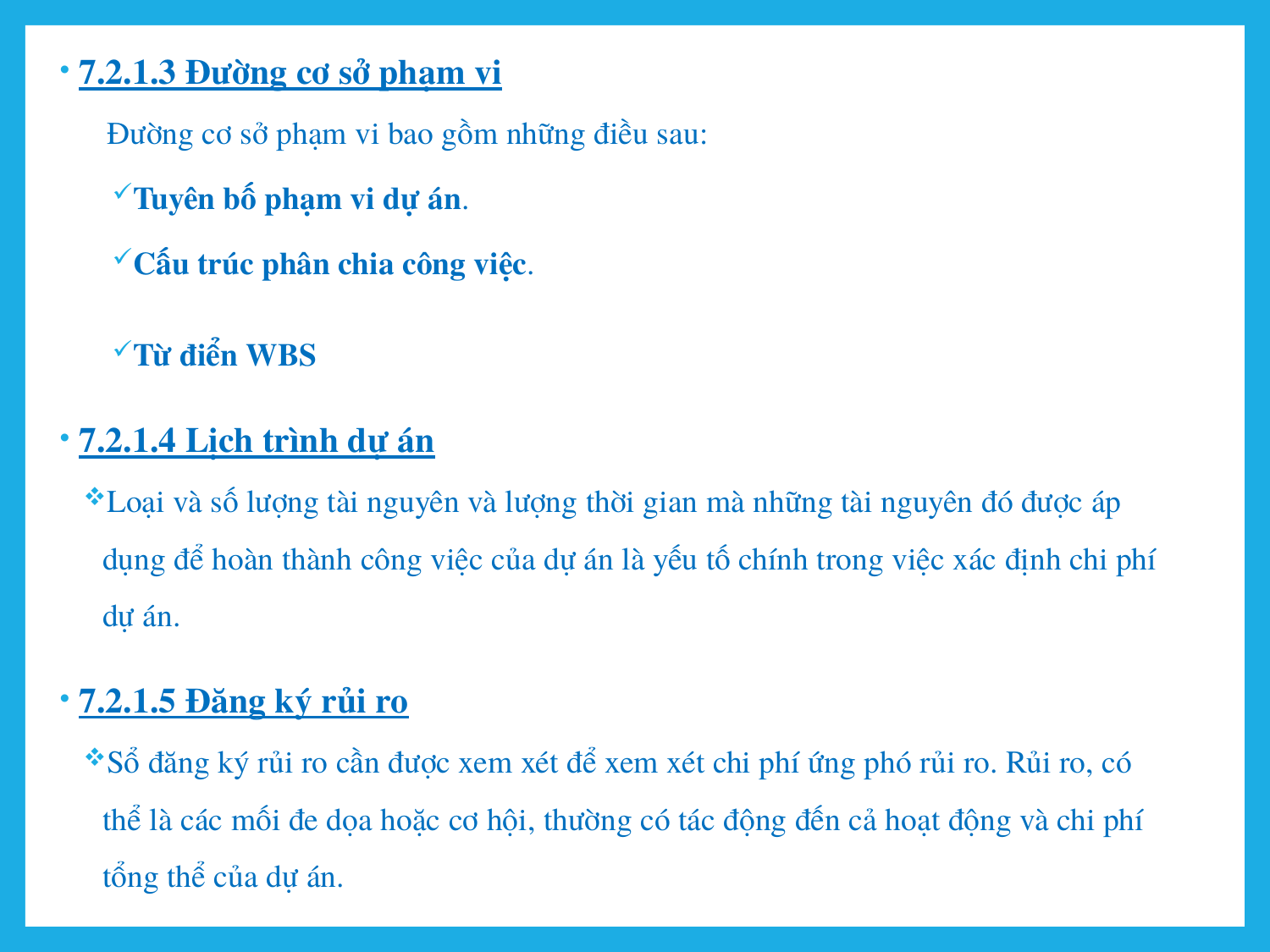

7.2.1.3 Đường cơ sở phạm vi
Đường cơ sở phạm vi bao gồm những điều sau:
Tuyên bố phạm vi dự án.
Cấu trúc phân chia công việc.
Từ điển WBS
7.2.1.4 Lịch trình dự án
Loại và số lượng tài nguyên và lượng thời gian mà những tài nguyên đó được áp dụng để hoàn thành công việc của dự án là yếu tố chính trong việc xác định chi phí dự án.
7.2.1.5 Đăng ký rủi ro
Sổ đăng ký rủi ro cần được xem xét để xem xét chi phí ứng phó rủi ro. Rủi ro, có thể là các mối đe dọa hoặc cơ hội, thường có tác động đến cả hoạt động và chi phí tổng thể của dự án.